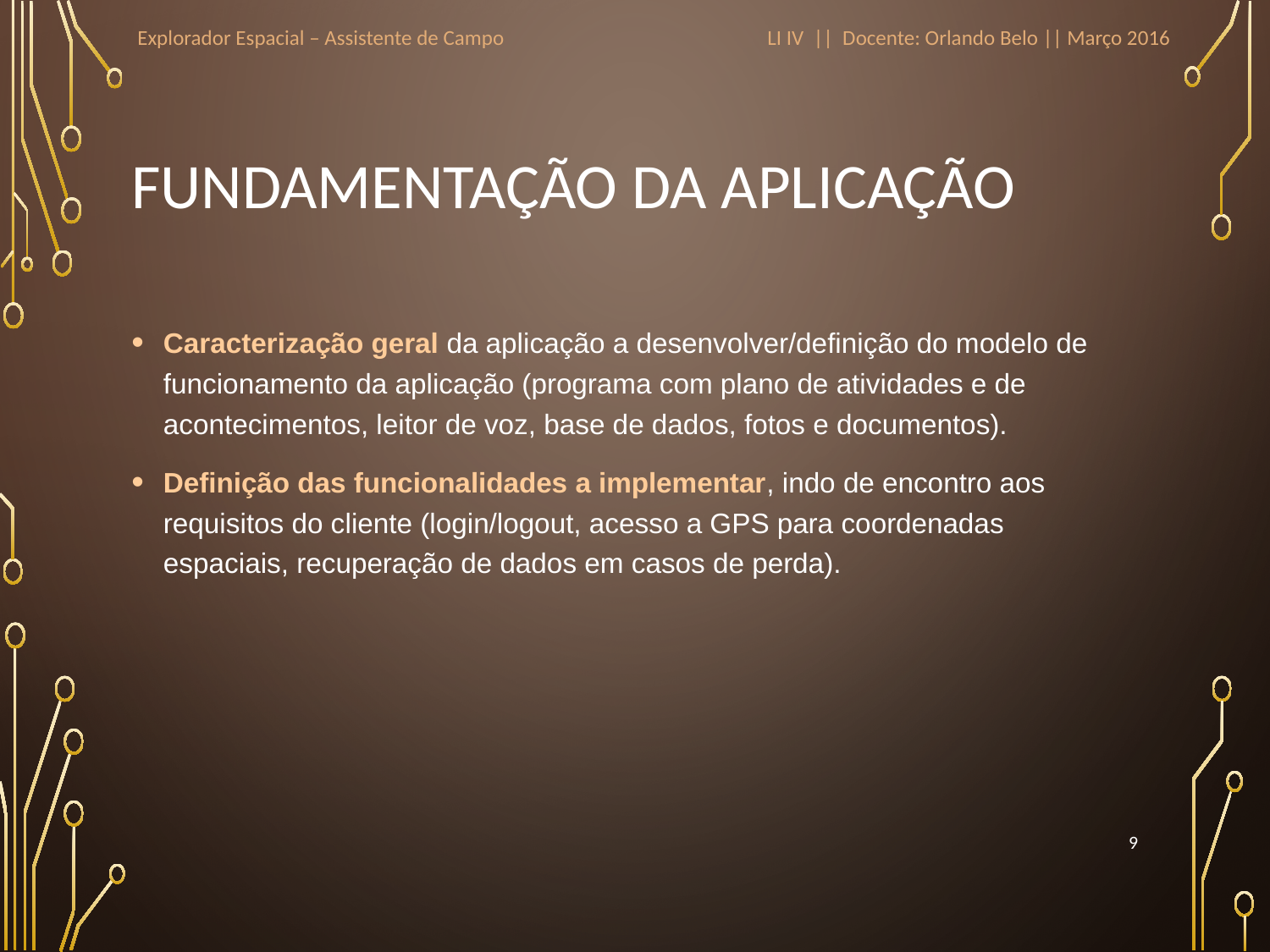

Explorador Espacial – Assistente de Campo
LI IV  ||  Docente: Orlando Belo || Março 2016
# Fundamentação da Aplicação
Caracterização geral da aplicação a desenvolver/definição do modelo de funcionamento da aplicação (programa com plano de atividades e de acontecimentos, leitor de voz, base de dados, fotos e documentos).
Definição das funcionalidades a implementar, indo de encontro aos requisitos do cliente (login/logout, acesso a GPS para coordenadas espaciais, recuperação de dados em casos de perda).
9